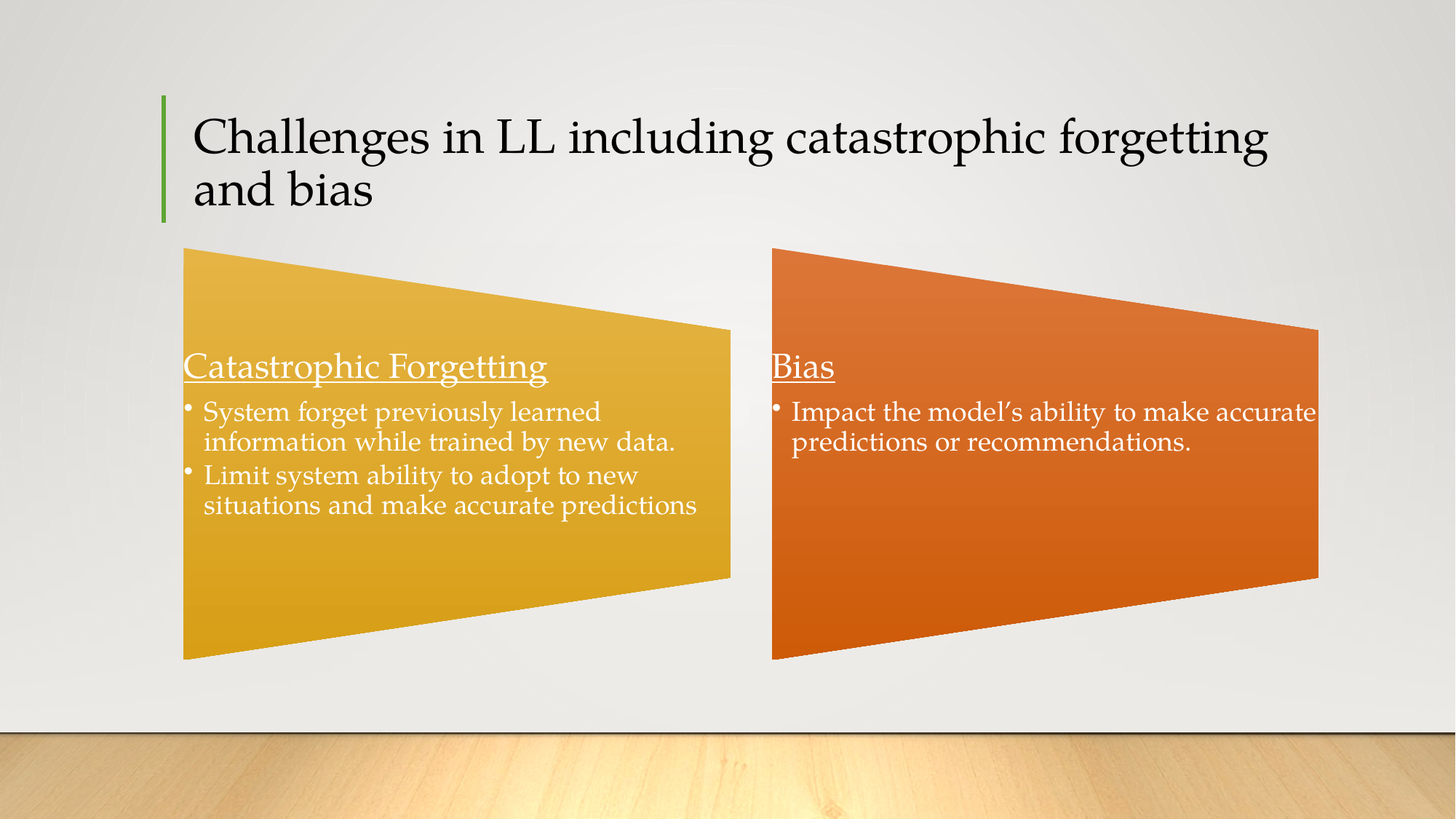

# Challenges in LL including catastrophic forgetting and bias
Catastrophic Forgetting
System forget previously learned information while trained by new data.
Limit system ability to adopt to new situations and make accurate predictions
Bias
Impact the model’s ability to make accurate predictions or recommendations.